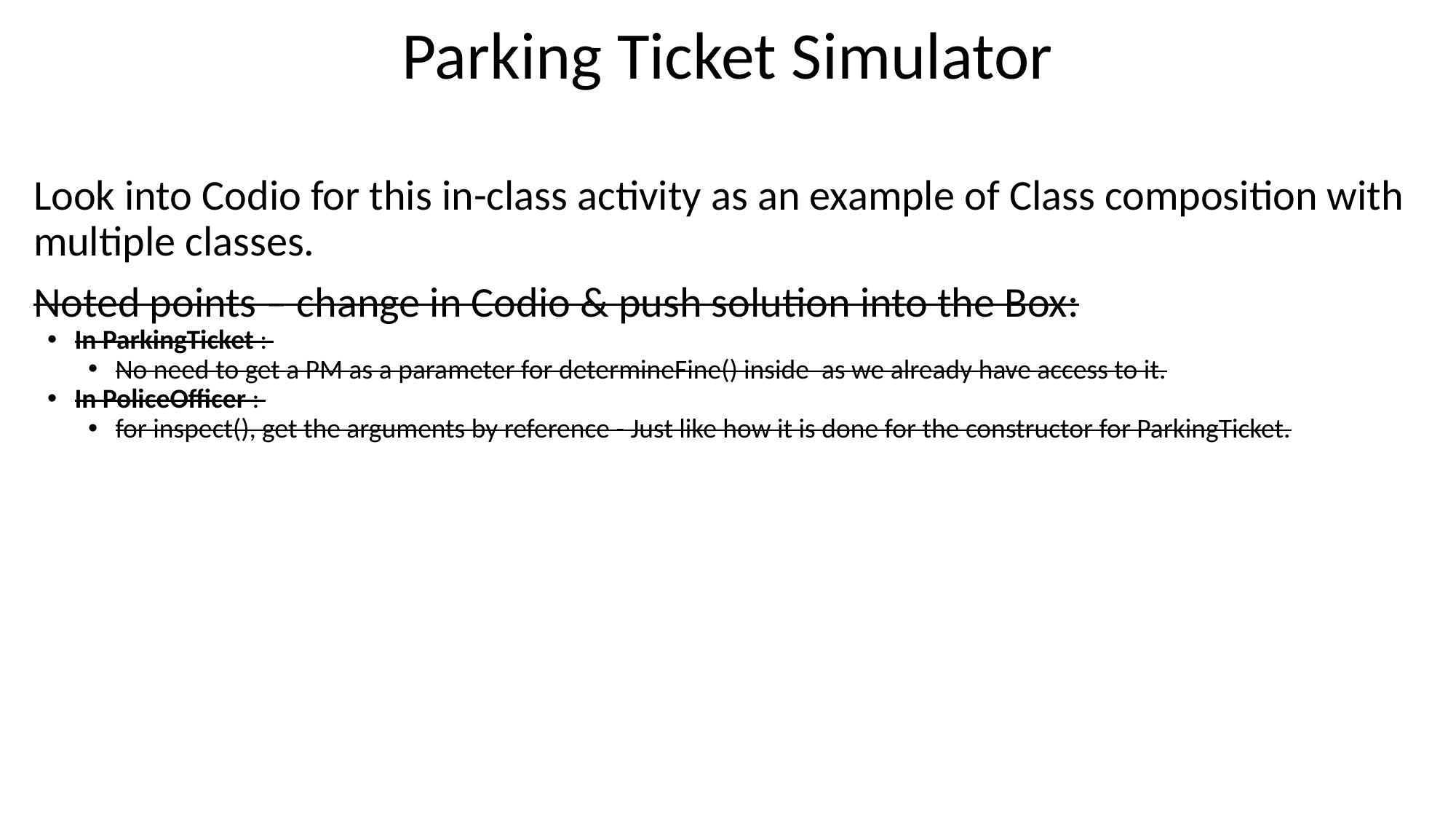

# Parking Ticket Simulator

Look into Codio for this in-class activity as an example of Class composition with multiple classes.
Noted points – change in Codio & push solution into the Box:
In ParkingTicket :
No need to get a PM as a parameter for determineFine() inside  as we already have access to it.
In PoliceOfficer :
for inspect(), get the arguments by reference - Just like how it is done for the constructor for ParkingTicket.